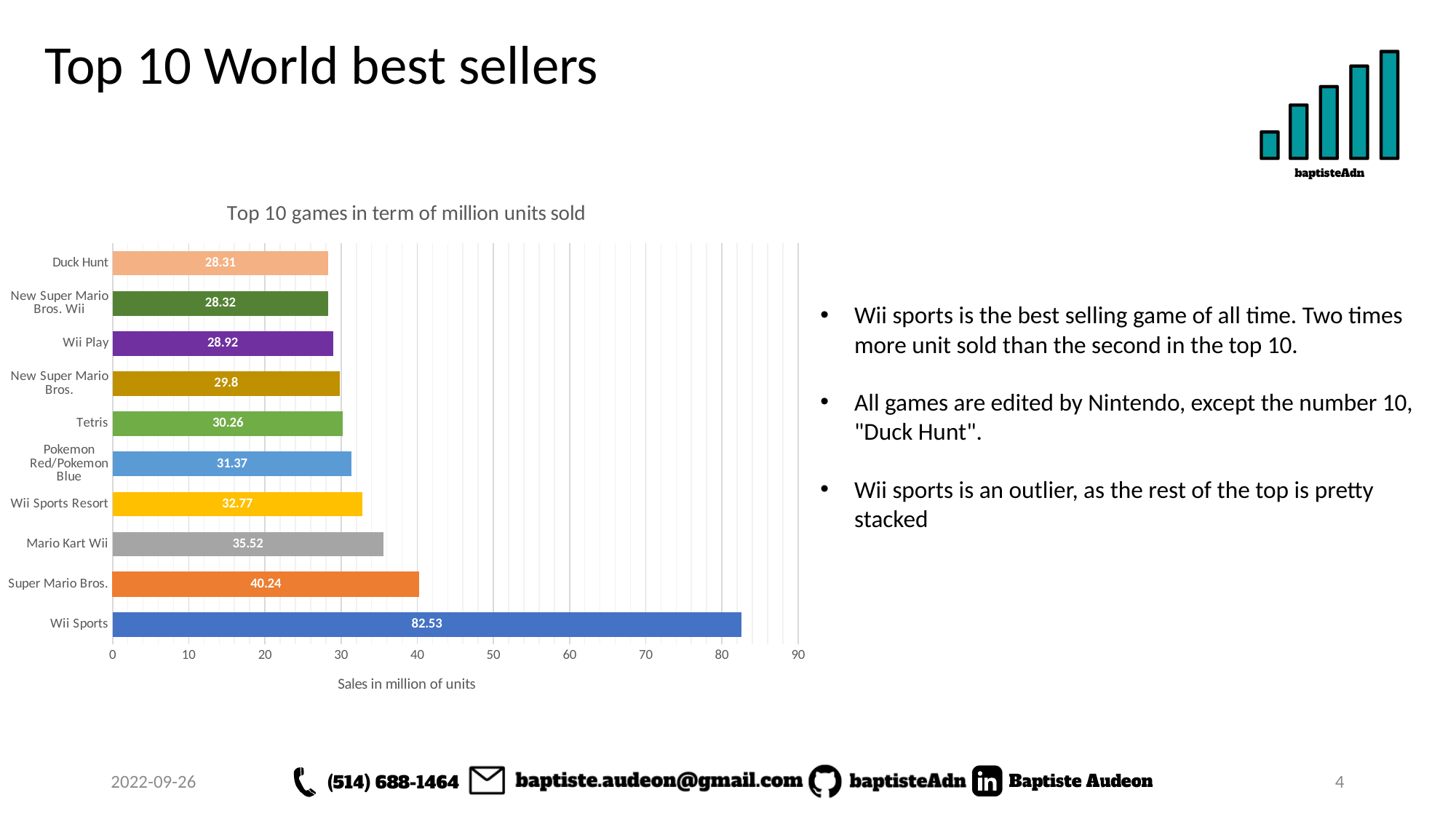

# Top 10 World best sellers

### Chart: Top 10 games in term of million units sold

| Category | Global_Sales |
|---|---|
| Wii Sports | 82.53 |
| Super Mario Bros. | 40.24 |
| Mario Kart Wii | 35.52 |
| Wii Sports Resort | 32.77 |
| Pokemon Red/Pokemon Blue | 31.37 |
| Tetris | 30.26 |
| New Super Mario Bros. | 29.8 |
| Wii Play | 28.92 |
| New Super Mario Bros. Wii | 28.32 |
| Duck Hunt | 28.31 |
Wii sports is the best selling game of all time. Two times more unit sold than the second in the top 10.

All games are edited by Nintendo, except the number 10, "Duck Hunt".

Wii sports is an outlier, as the rest of the top is pretty stacked

2022-09-26
4